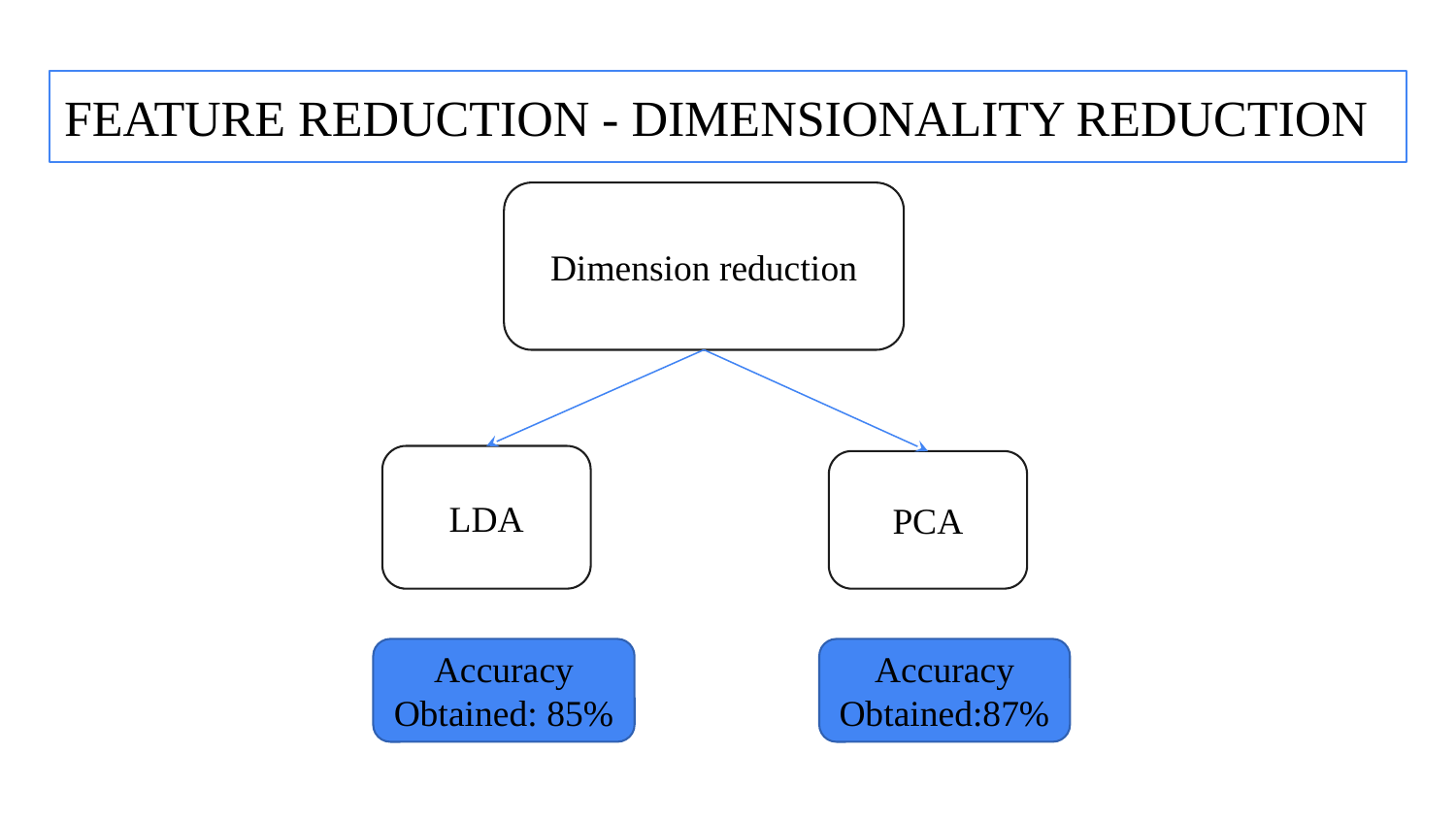

# FEATURE REDUCTION - DIMENSIONALITY REDUCTION
Dimension reduction
LDA
PCA
Accuracy Obtained: 85%
Accuracy Obtained:87%